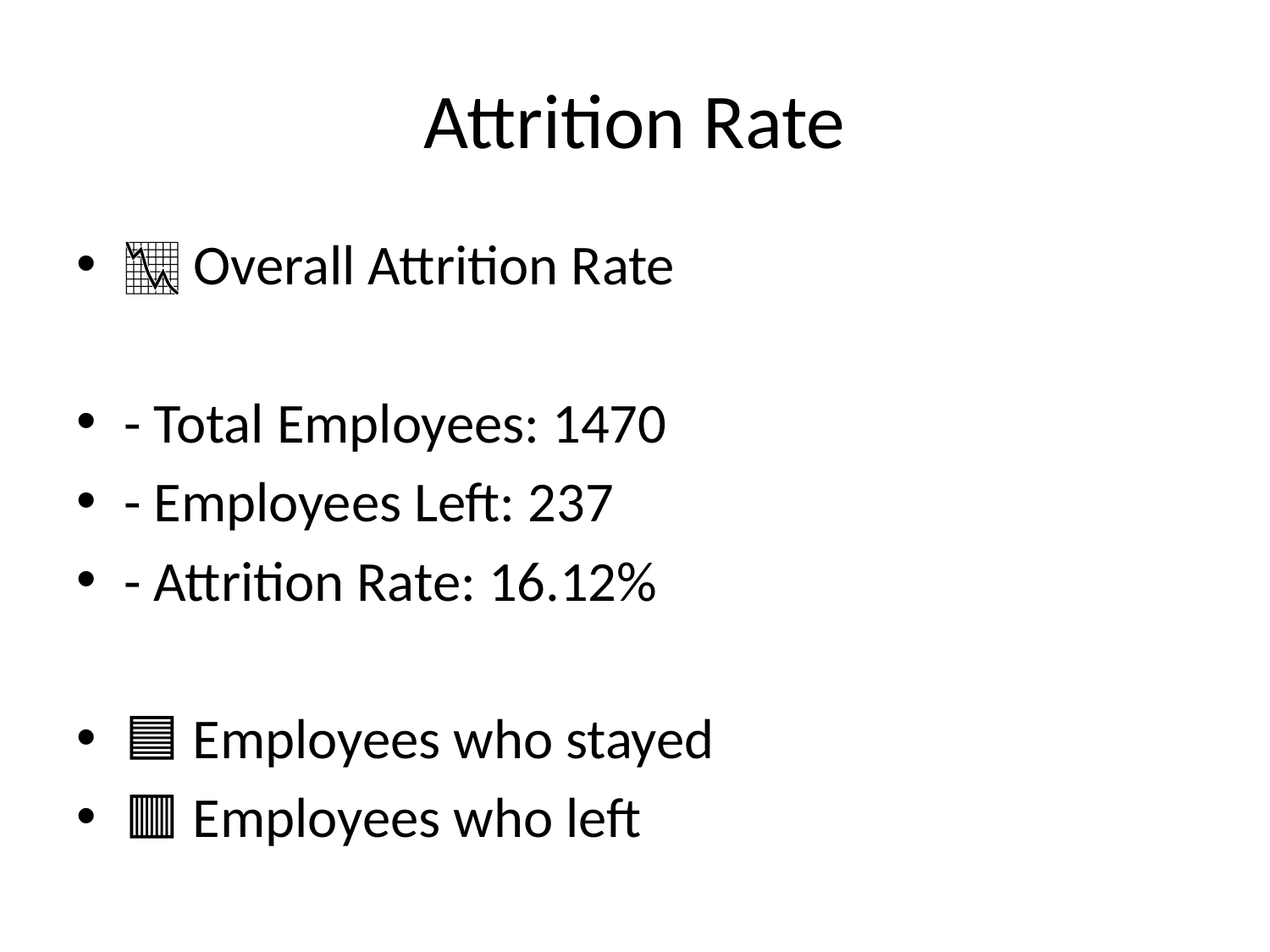

# Attrition Rate
📉 Overall Attrition Rate

- Total Employees: 1470
- Employees Left: 237
- Attrition Rate: 16.12%

🟦 Employees who stayed
🟥 Employees who left